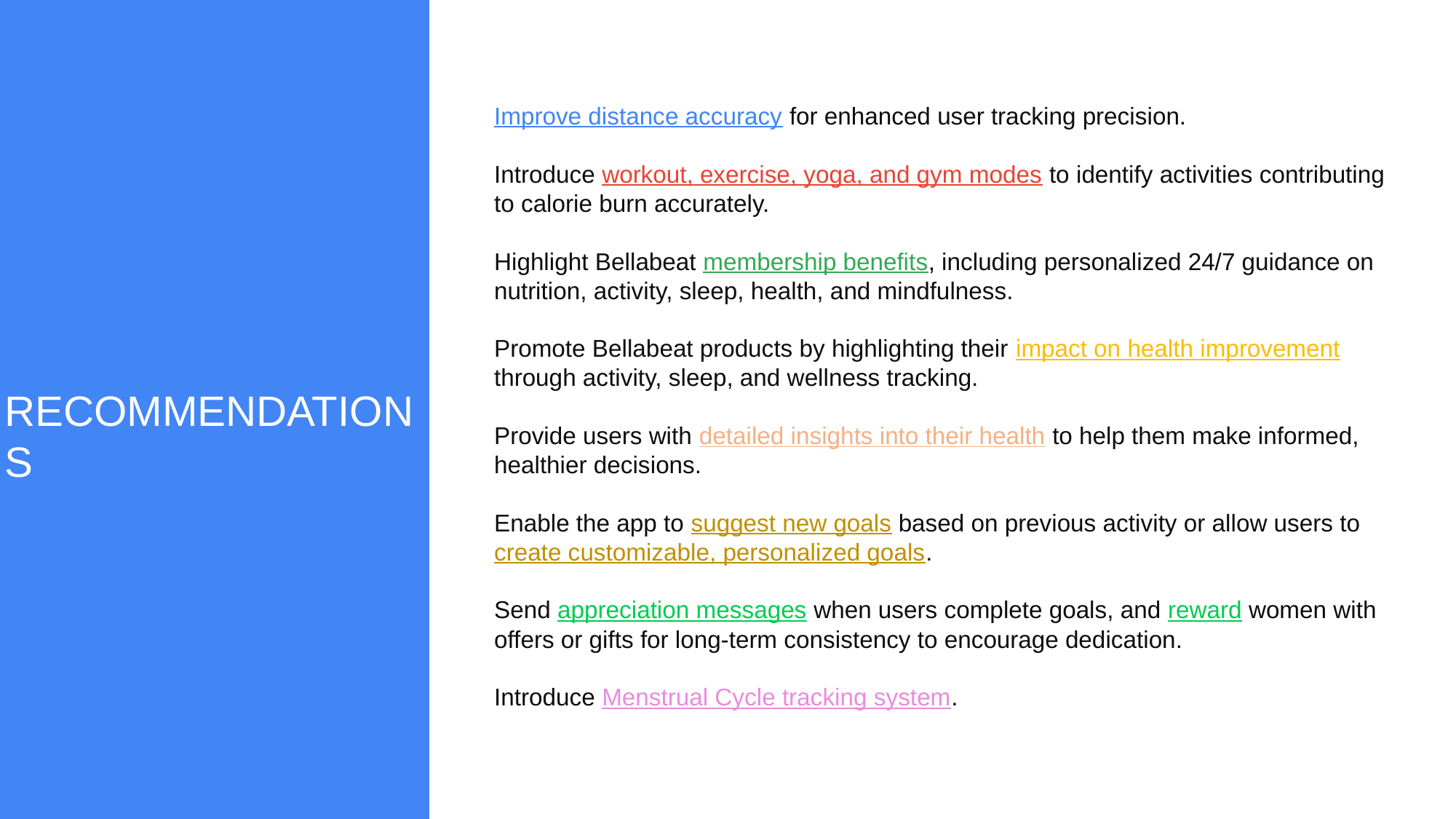

Improve distance accuracy for enhanced user tracking precision.

Introduce workout, exercise, yoga, and gym modes to identify activities contributing to calorie burn accurately.

Highlight Bellabeat membership benefits, including personalized 24/7 guidance on nutrition, activity, sleep, health, and mindfulness.

Promote Bellabeat products by highlighting their impact on health improvement through activity, sleep, and wellness tracking.

Provide users with detailed insights into their health to help them make informed, healthier decisions.

Enable the app to suggest new goals based on previous activity or allow users to create customizable, personalized goals.

Send appreciation messages when users complete goals, and reward women with offers or gifts for long-term consistency to encourage dedication.

Introduce Menstrual Cycle tracking system.
RECOMMENDATIONS